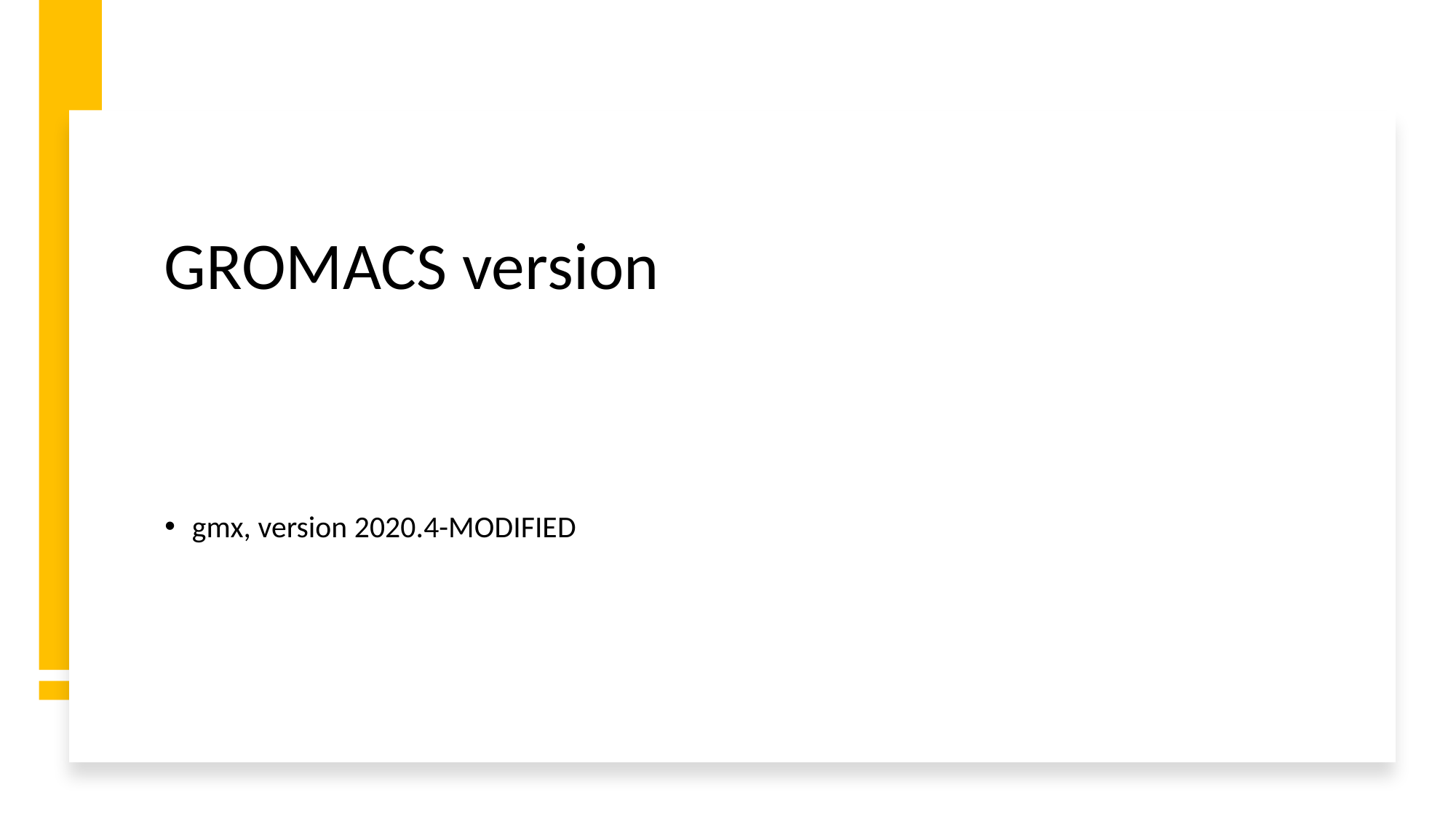

# GROMACS version

gmx, version 2020.4-MODIFIED
2